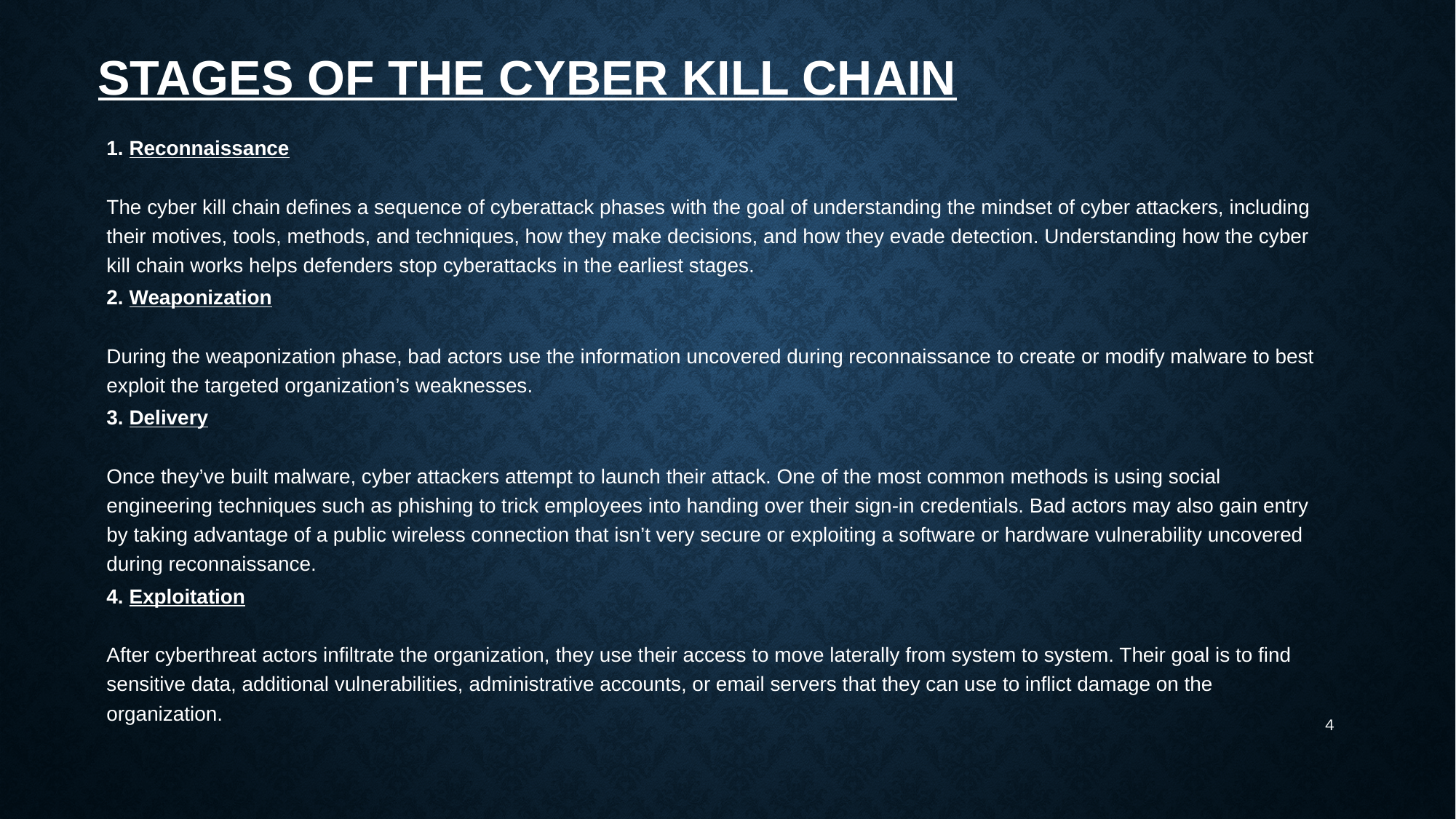

# Stages of the cyber kill chain
1. Reconnaissance
The cyber kill chain defines a sequence of cyberattack phases with the goal of understanding the mindset of cyber attackers, including their motives, tools, methods, and techniques, how they make decisions, and how they evade detection. Understanding how the cyber kill chain works helps defenders stop cyberattacks in the earliest stages.
2. Weaponization
During the weaponization phase, bad actors use the information uncovered during reconnaissance to create or modify malware to best exploit the targeted organization’s weaknesses.
3. Delivery
Once they’ve built malware, cyber attackers attempt to launch their attack. One of the most common methods is using social engineering techniques such as phishing to trick employees into handing over their sign-in credentials. Bad actors may also gain entry by taking advantage of a public wireless connection that isn’t very secure or exploiting a software or hardware vulnerability uncovered during reconnaissance.
4. Exploitation
After cyberthreat actors infiltrate the organization, they use their access to move laterally from system to system. Their goal is to find sensitive data, additional vulnerabilities, administrative accounts, or email servers that they can use to inflict damage on the organization.

4